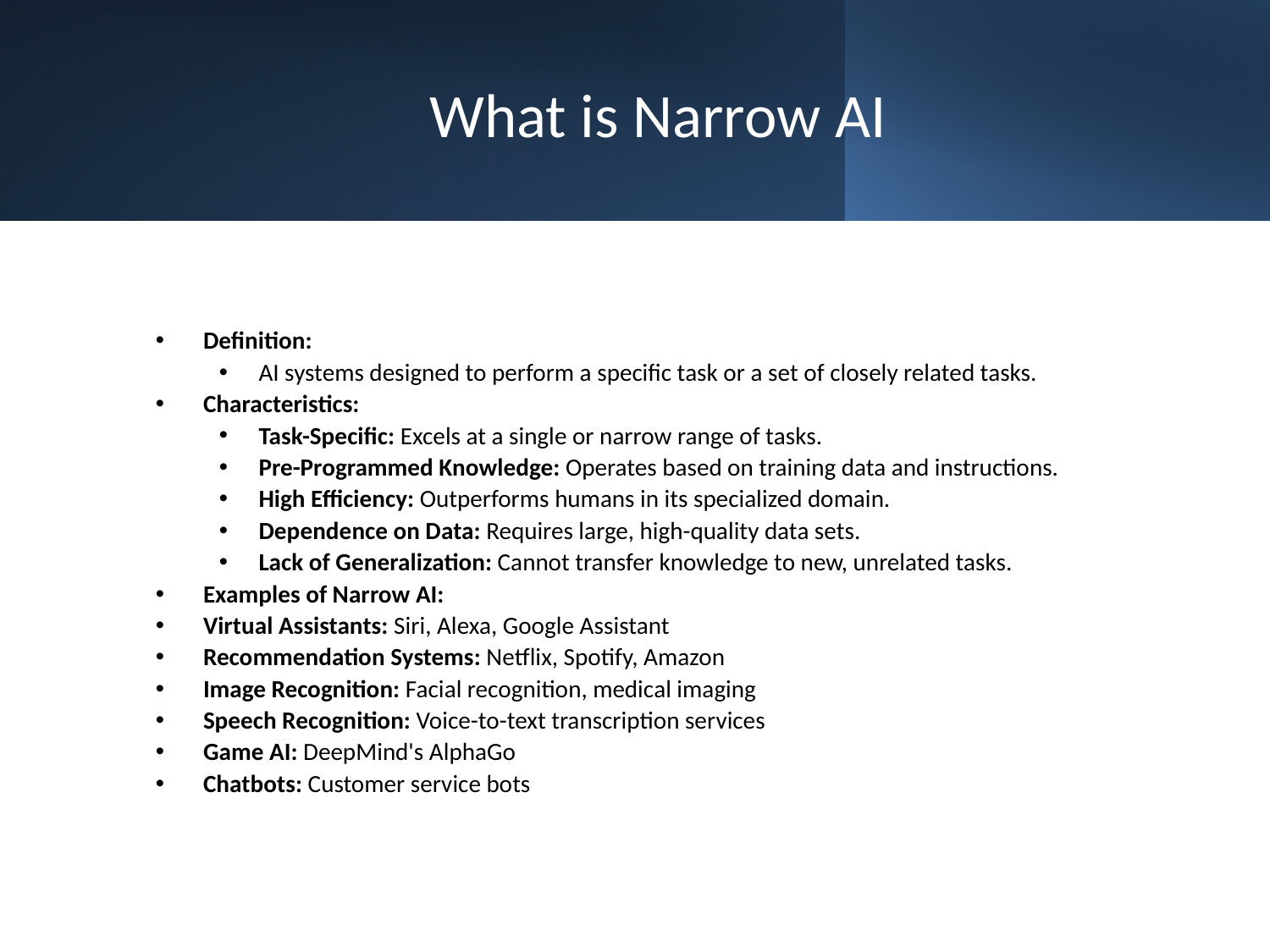

# What is Narrow AI
Definition:
AI systems designed to perform a specific task or a set of closely related tasks.
Characteristics:
Task-Specific: Excels at a single or narrow range of tasks.
Pre-Programmed Knowledge: Operates based on training data and instructions.
High Efficiency: Outperforms humans in its specialized domain.
Dependence on Data: Requires large, high-quality data sets.
Lack of Generalization: Cannot transfer knowledge to new, unrelated tasks.
Examples of Narrow AI:
Virtual Assistants: Siri, Alexa, Google Assistant
Recommendation Systems: Netflix, Spotify, Amazon
Image Recognition: Facial recognition, medical imaging
Speech Recognition: Voice-to-text transcription services
Game AI: DeepMind's AlphaGo
Chatbots: Customer service bots